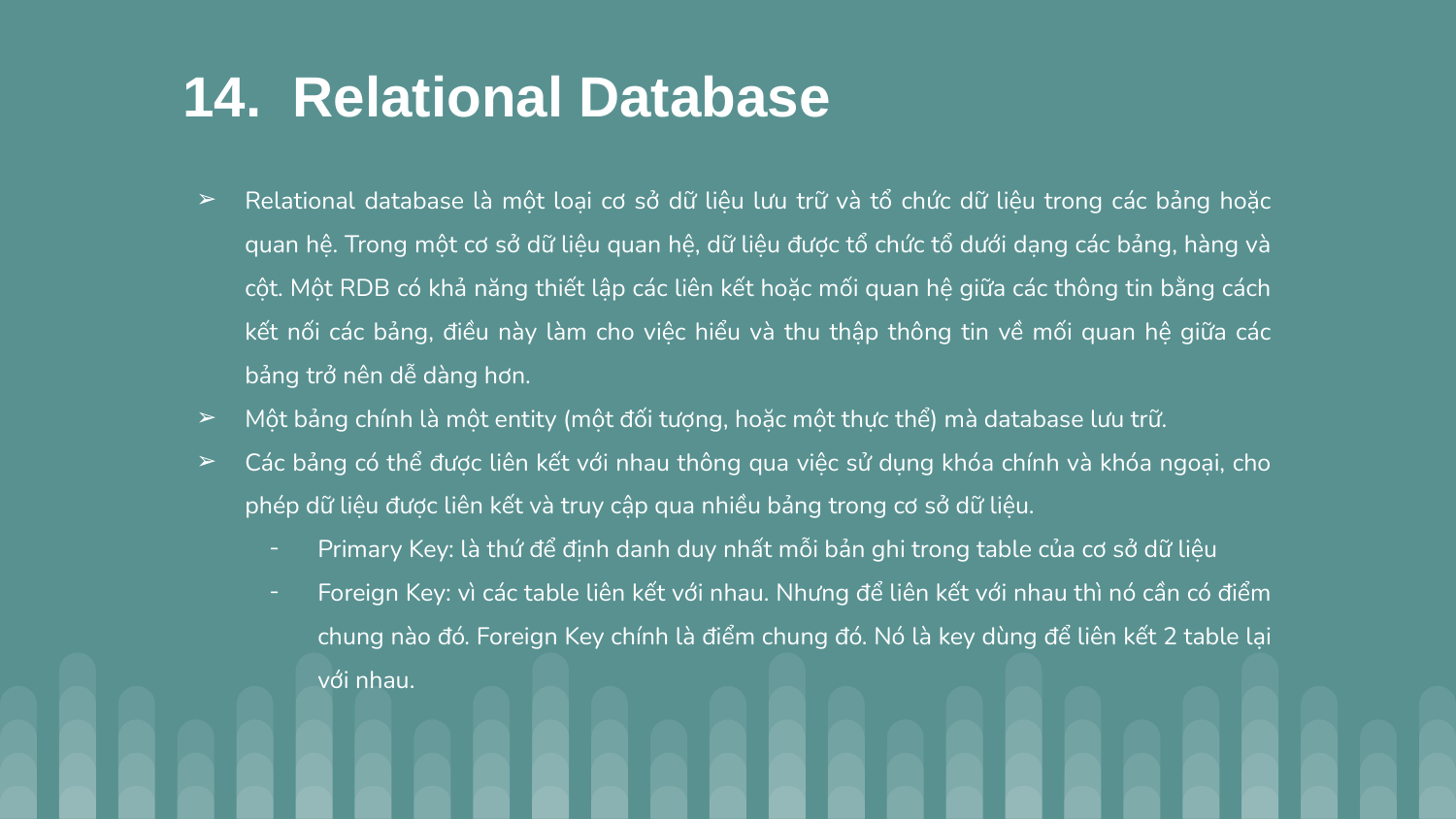

# 14.  Relational Database
Relational database là một loại cơ sở dữ liệu lưu trữ và tổ chức dữ liệu trong các bảng hoặc quan hệ. Trong một cơ sở dữ liệu quan hệ, dữ liệu được tổ chức tổ dưới dạng các bảng, hàng và cột. Một RDB có khả năng thiết lập các liên kết hoặc mối quan hệ giữa các thông tin bằng cách kết nối các bảng, điều này làm cho việc hiểu và thu thập thông tin về mối quan hệ giữa các bảng trở nên dễ dàng hơn.
Một bảng chính là một entity (một đối tượng, hoặc một thực thể) mà database lưu trữ.
Các bảng có thể được liên kết với nhau thông qua việc sử dụng khóa chính và khóa ngoại, cho phép dữ liệu được liên kết và truy cập qua nhiều bảng trong cơ sở dữ liệu.
Primary Key: là thứ để định danh duy nhất mỗi bản ghi trong table của cơ sở dữ liệu
Foreign Key: vì các table liên kết với nhau. Nhưng để liên kết với nhau thì nó cần có điểm chung nào đó. Foreign Key chính là điểm chung đó. Nó là key dùng để liên kết 2 table lại với nhau.